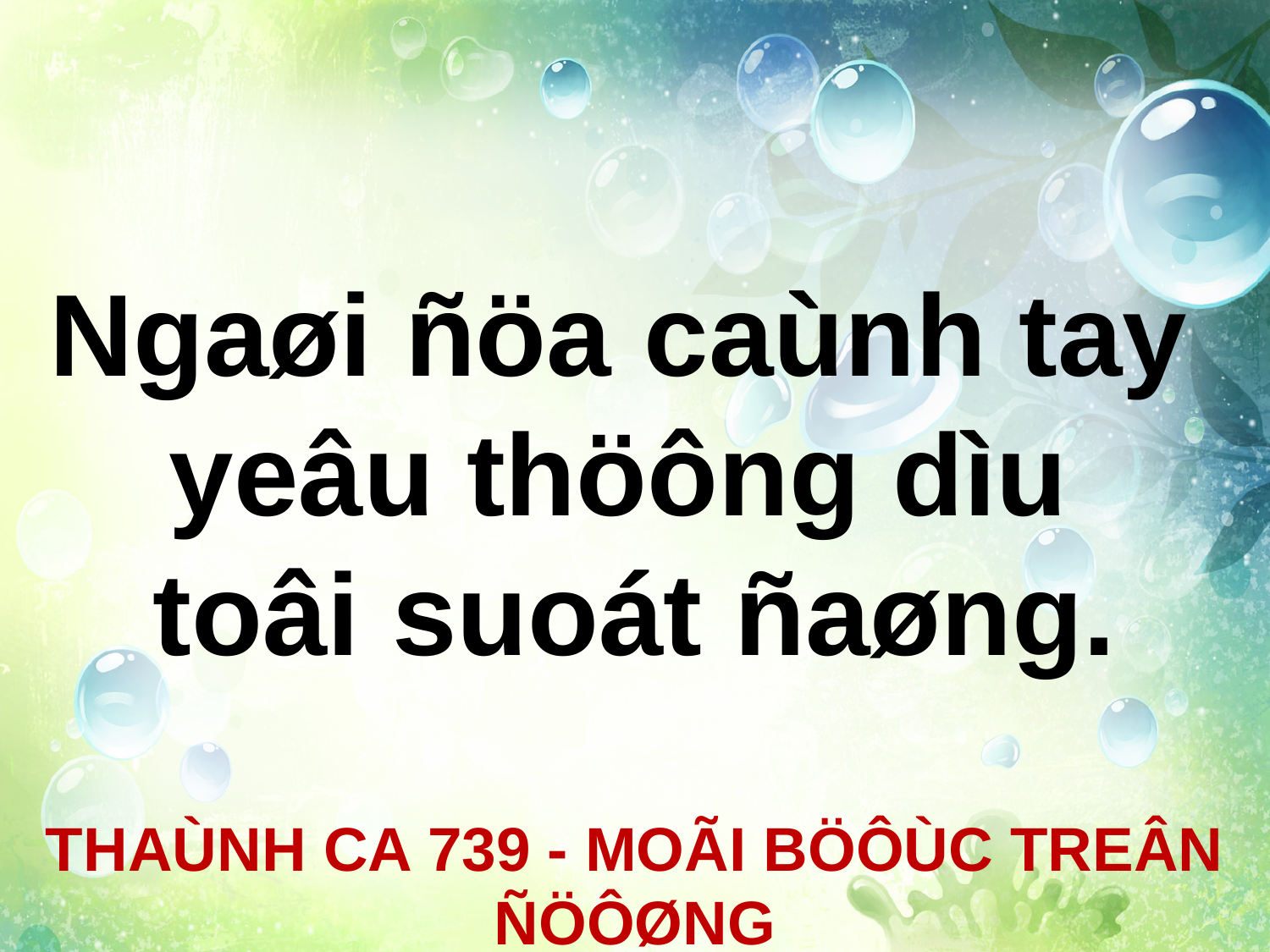

Ngaøi ñöa caùnh tay
yeâu thöông dìu
toâi suoát ñaøng.
THAÙNH CA 739 - MOÃI BÖÔÙC TREÂN ÑÖÔØNG